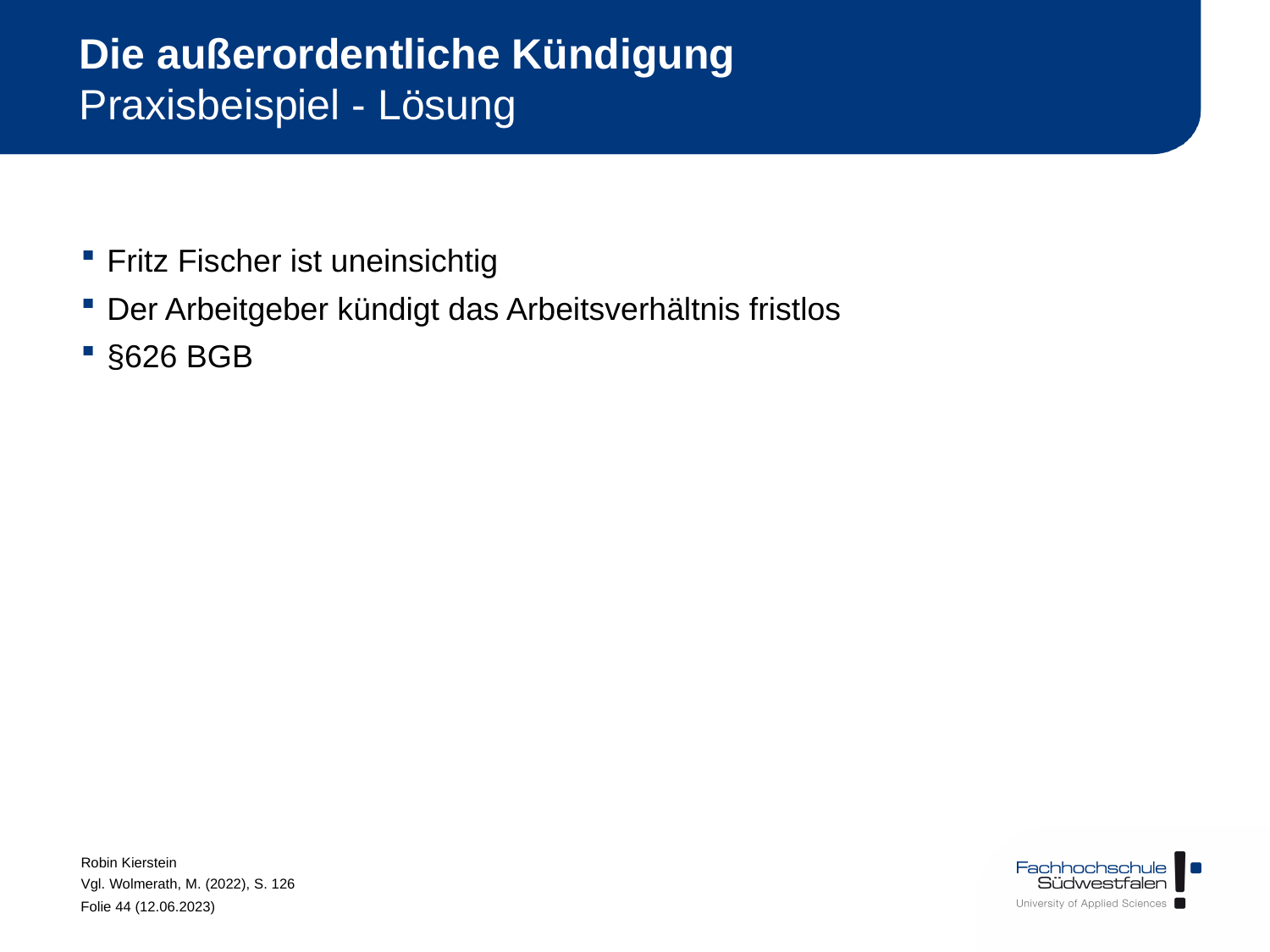

# Die außerordentliche Kündigung Praxisbeispiel - Lösung

Fritz Fischer ist uneinsichtig
Der Arbeitgeber kündigt das Arbeitsverhältnis fristlos
§626 BGB
Robin Kierstein
Vgl. Wolmerath, M. (2022), S. 126